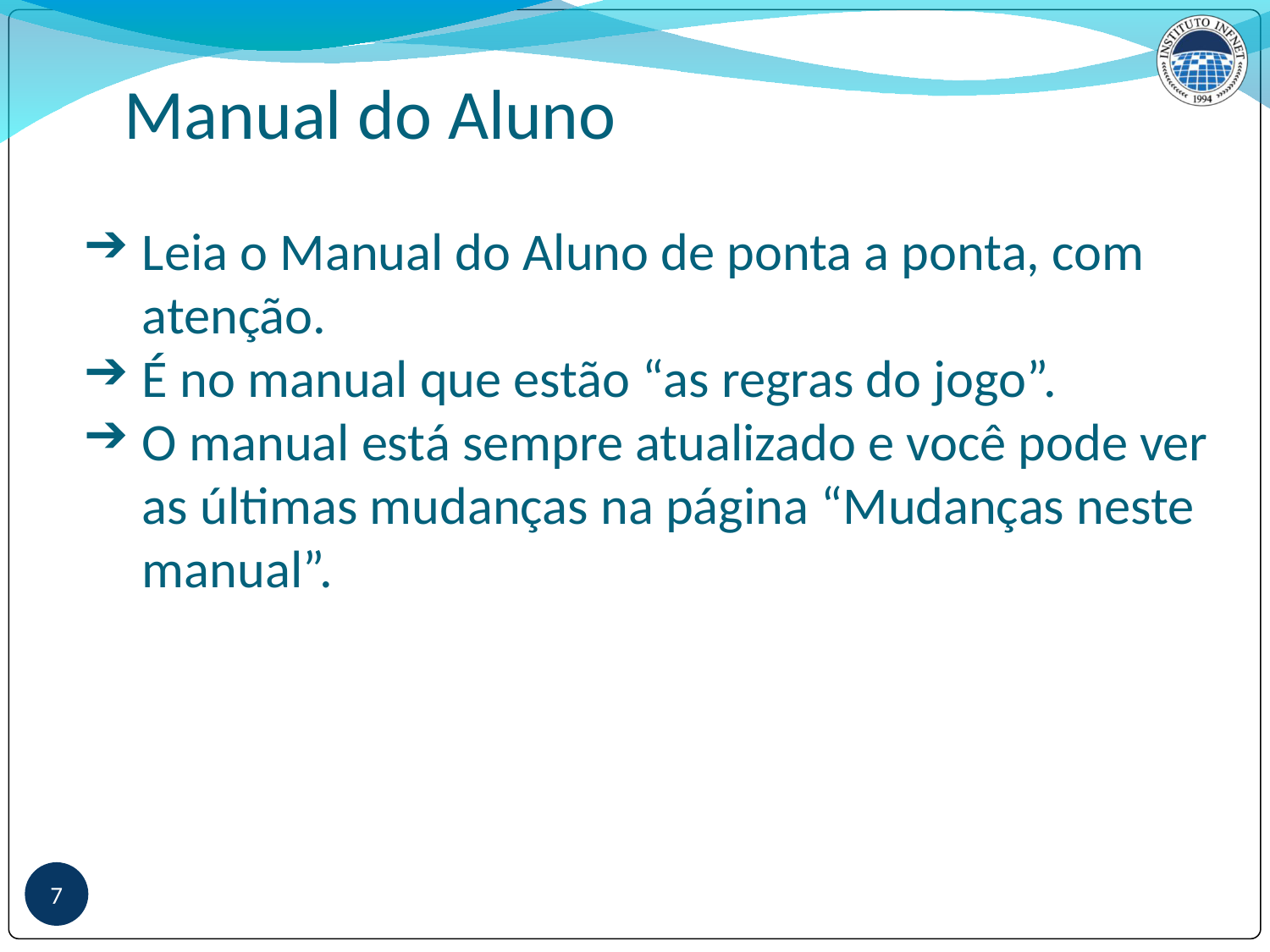

# Manual do Aluno
Leia o Manual do Aluno de ponta a ponta, com atenção.
É no manual que estão “as regras do jogo”.
O manual está sempre atualizado e você pode ver as últimas mudanças na página “Mudanças neste manual”.

7